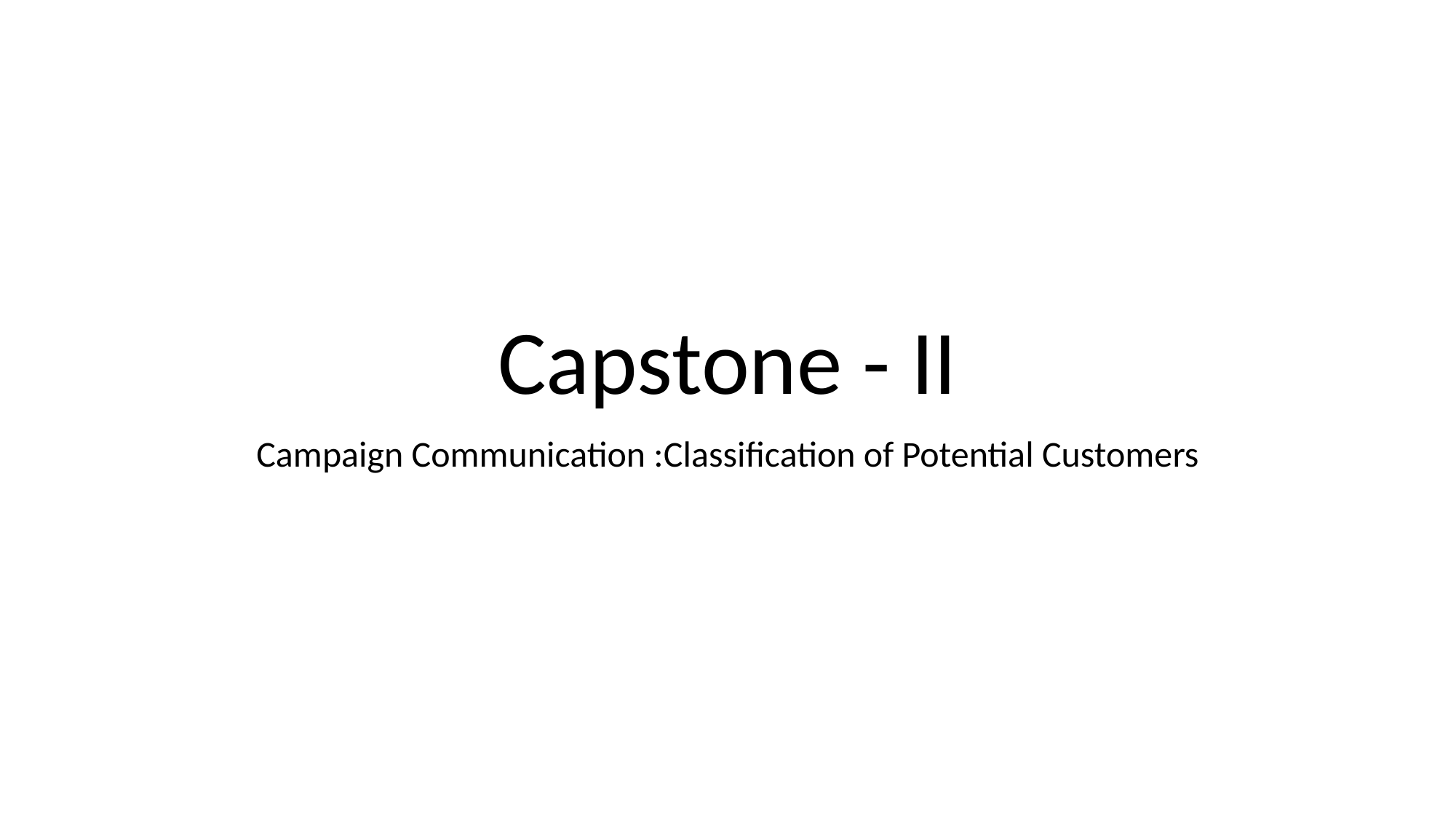

# Capstone - II
Campaign Communication :Classification of Potential Customers